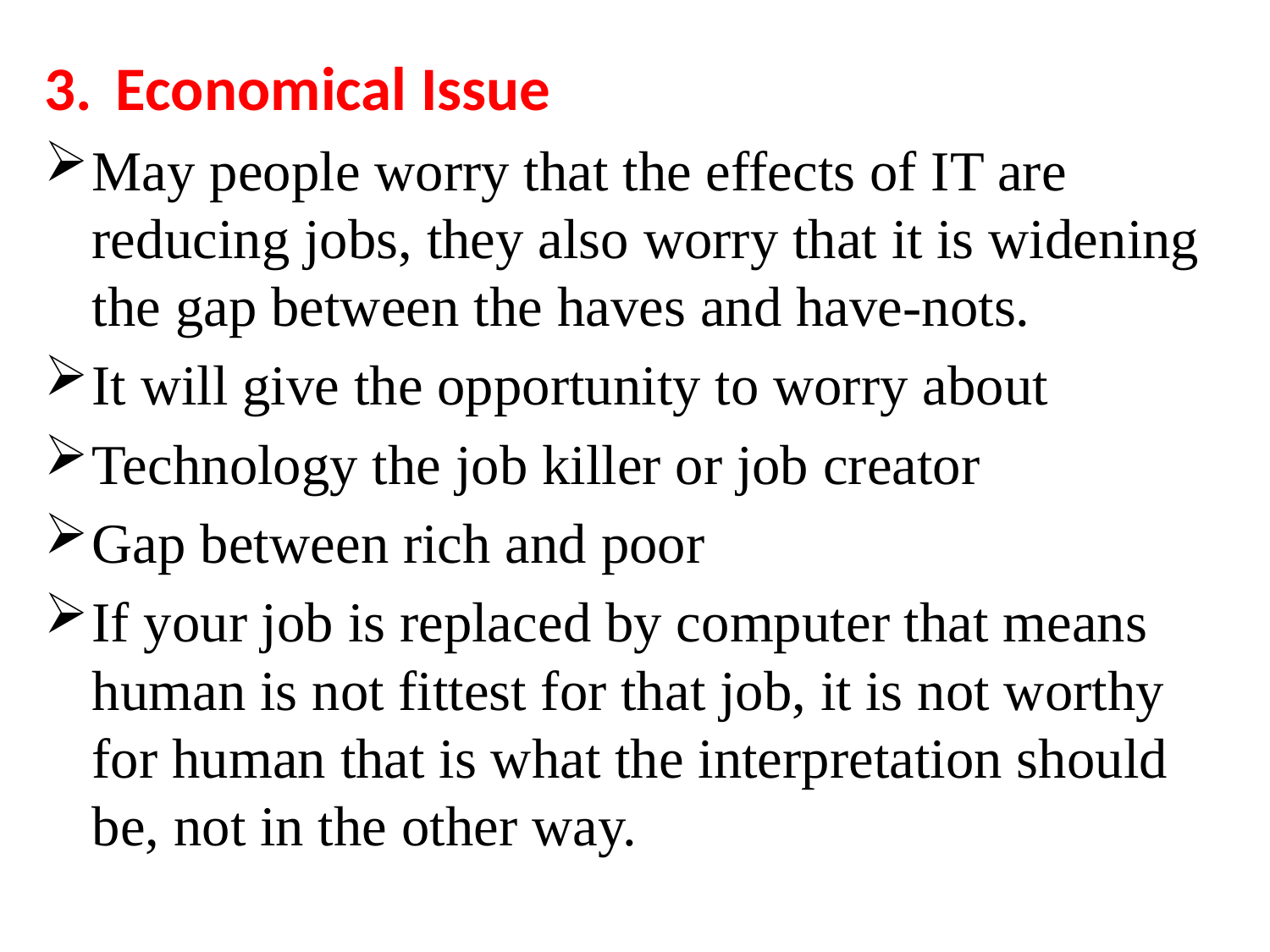

Economical Issue
May people worry that the effects of IT are reducing jobs, they also worry that it is widening the gap between the haves and have-nots.
It will give the opportunity to worry about
Technology the job killer or job creator
Gap between rich and poor
If your job is replaced by computer that means human is not fittest for that job, it is not worthy for human that is what the interpretation should be, not in the other way.